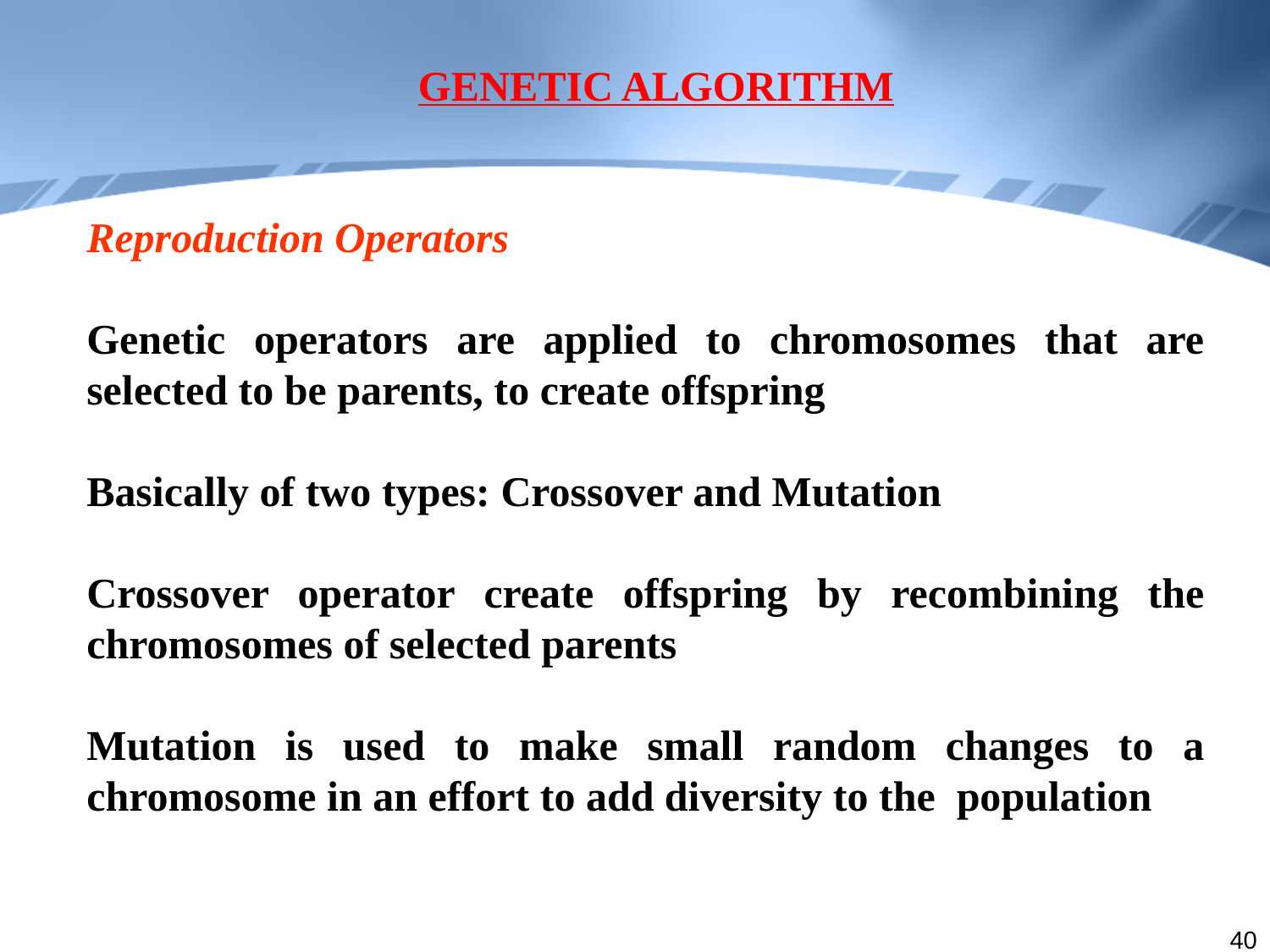

GENETIC ALGORITHM
Reproduction Operators

Genetic operators are applied to chromosomes that are selected to be parents, to create offspring

Basically of two types: Crossover and Mutation

Crossover operator create offspring by recombining the chromosomes of selected parents

Mutation is used to make small random changes to a chromosome in an effort to add diversity to the  population
40